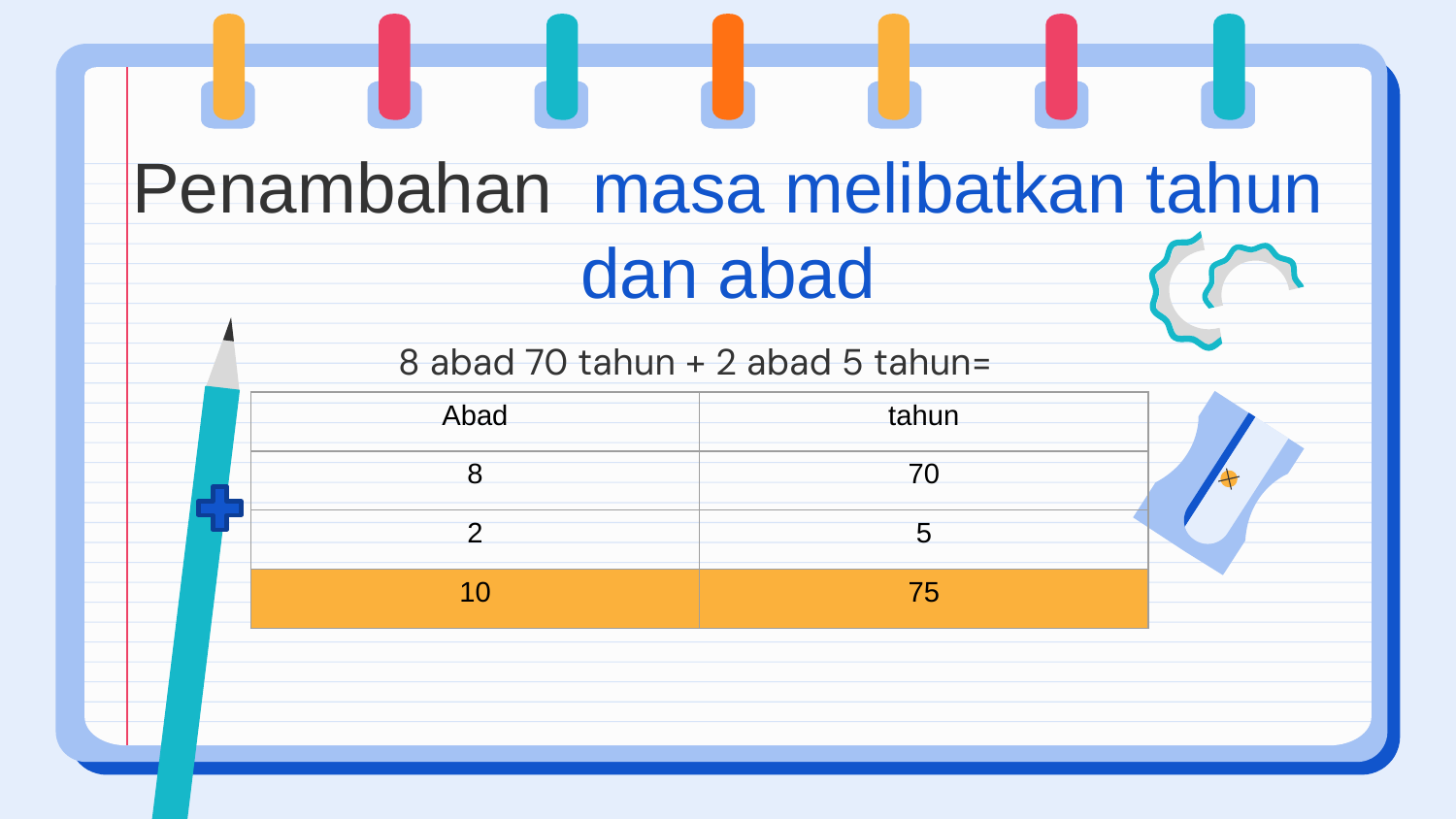

# Penambahan  masa melibatkan tahun dan abad

8 abad 70 tahun + 2 abad 5 tahun=

| Abad | tahun |
| --- | --- |
| 8 | 70 |
| 2 | 5 |
| 10 | 75 |